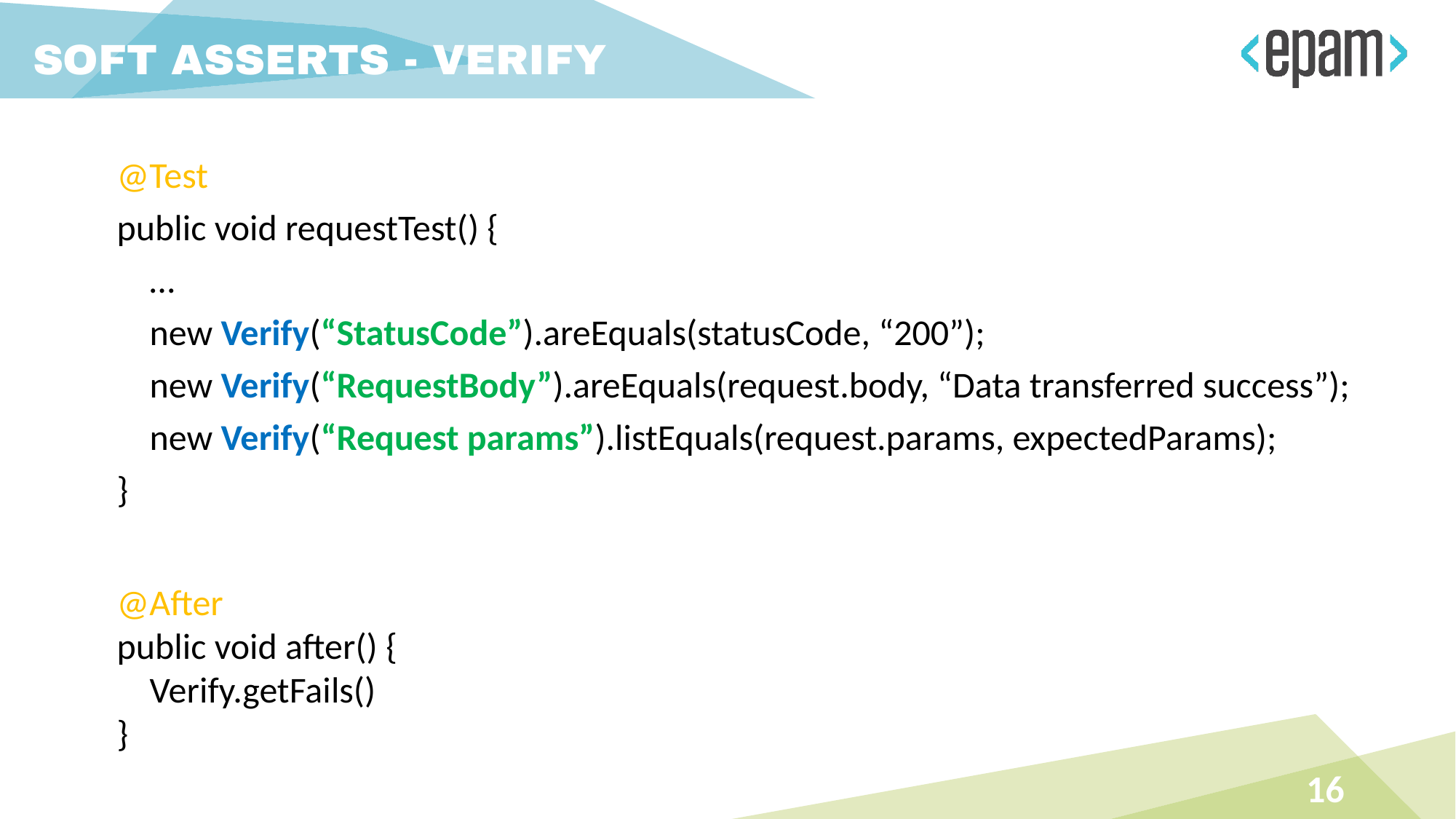

SOFT ASSERTS - VERIFY
@Test
public void requestTest() {
    …
    new Verify(“StatusCode”).areEquals(statusCode, “200”);
    new Verify(“RequestBody”).areEquals(request.body, “Data transferred success”);
    new Verify(“Request params”).listEquals(request.params, expectedParams);
}

@After
public void after() {
    Verify.getFails()
}
16